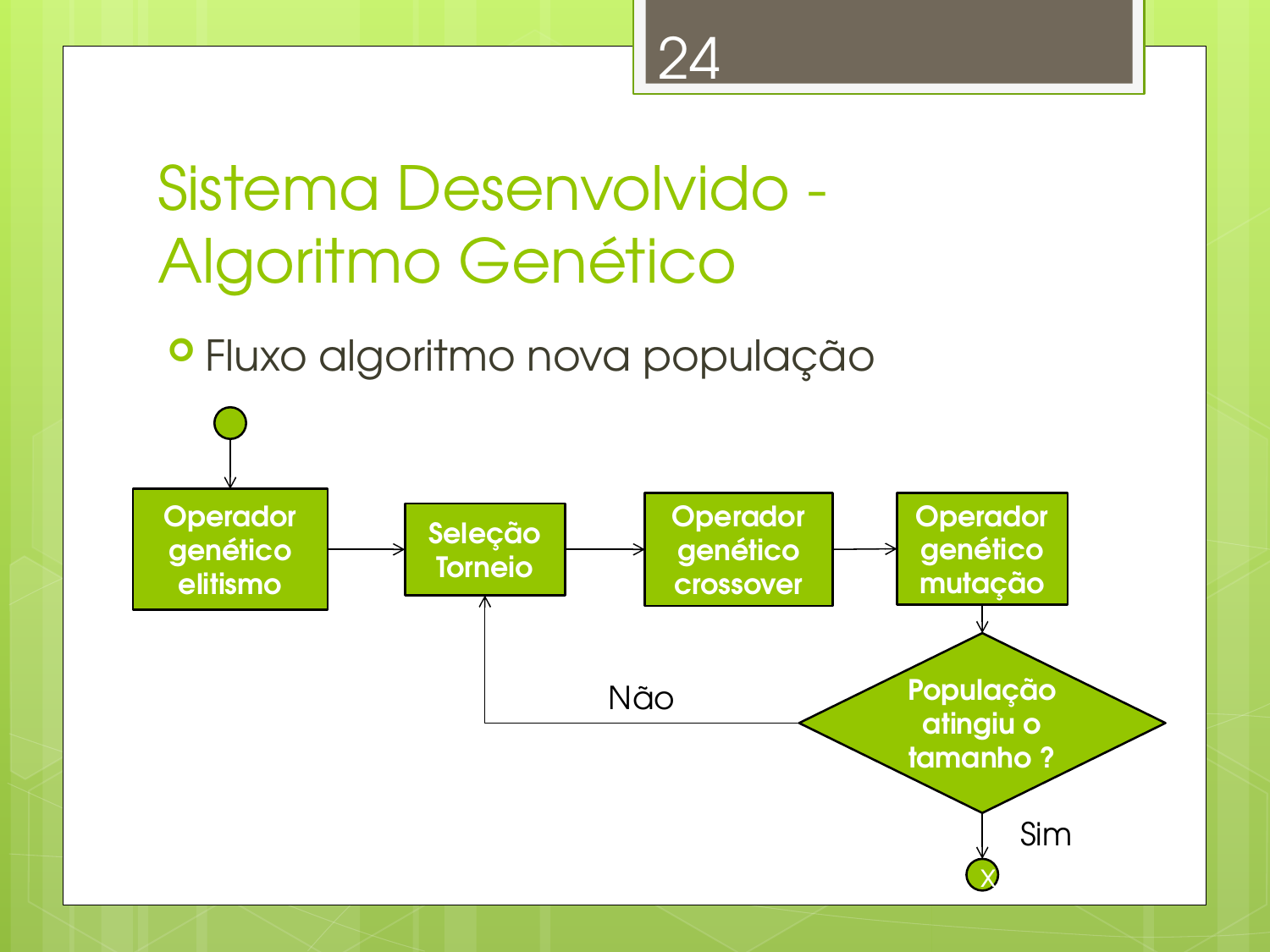

24
# Sistema Desenvolvido - Algoritmo Genético
Fluxo algoritmo nova população

Operador genético elitismo
Operador genético crossover
Operador genético mutação
Seleção Torneio
População atingiu o tamanho ?
Não
Sim
x